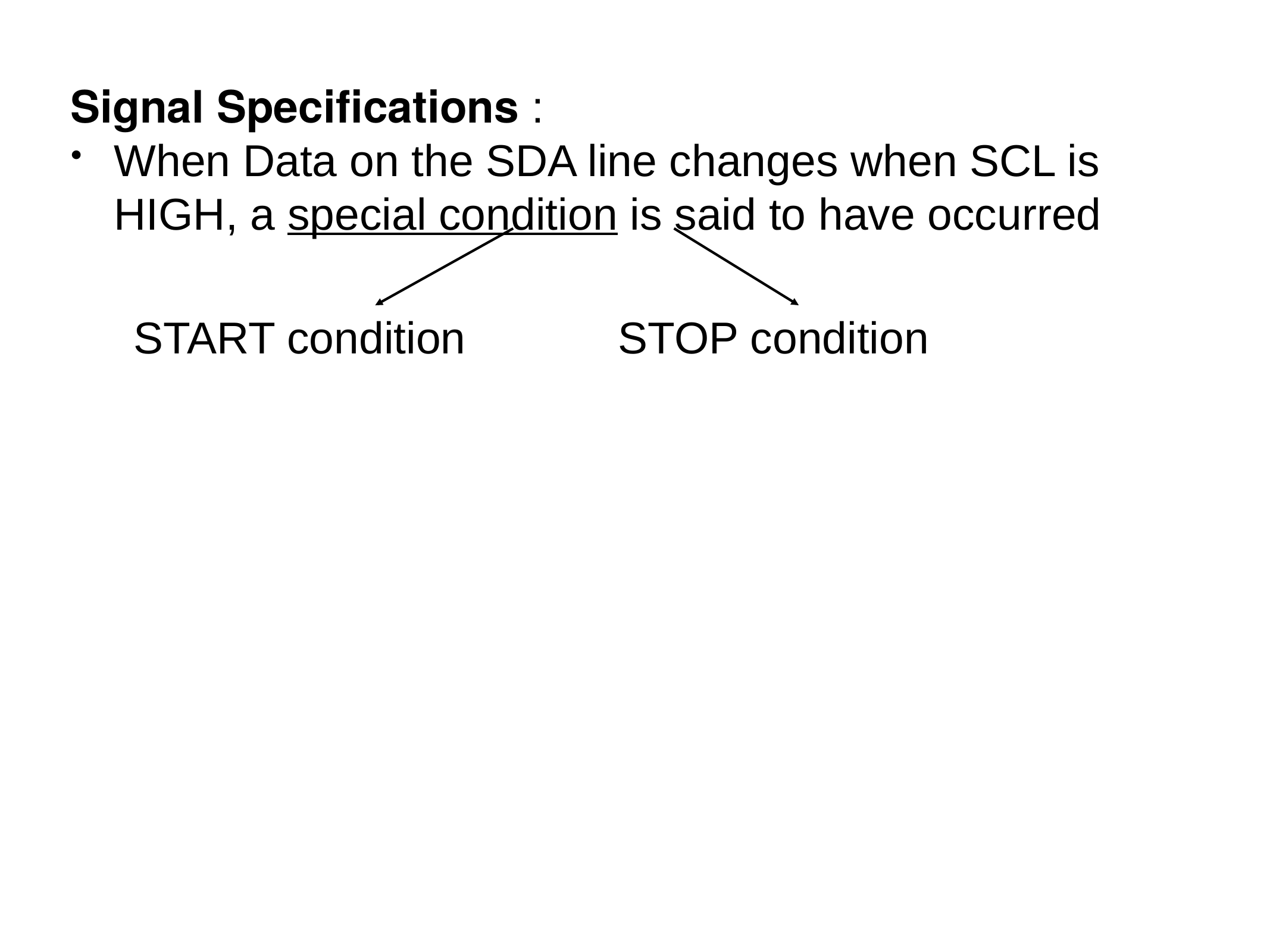

Signal Specifications :
When Data on the SDA line changes when SCL is HIGH, a special condition is said to have occurred

START condition
STOP condition